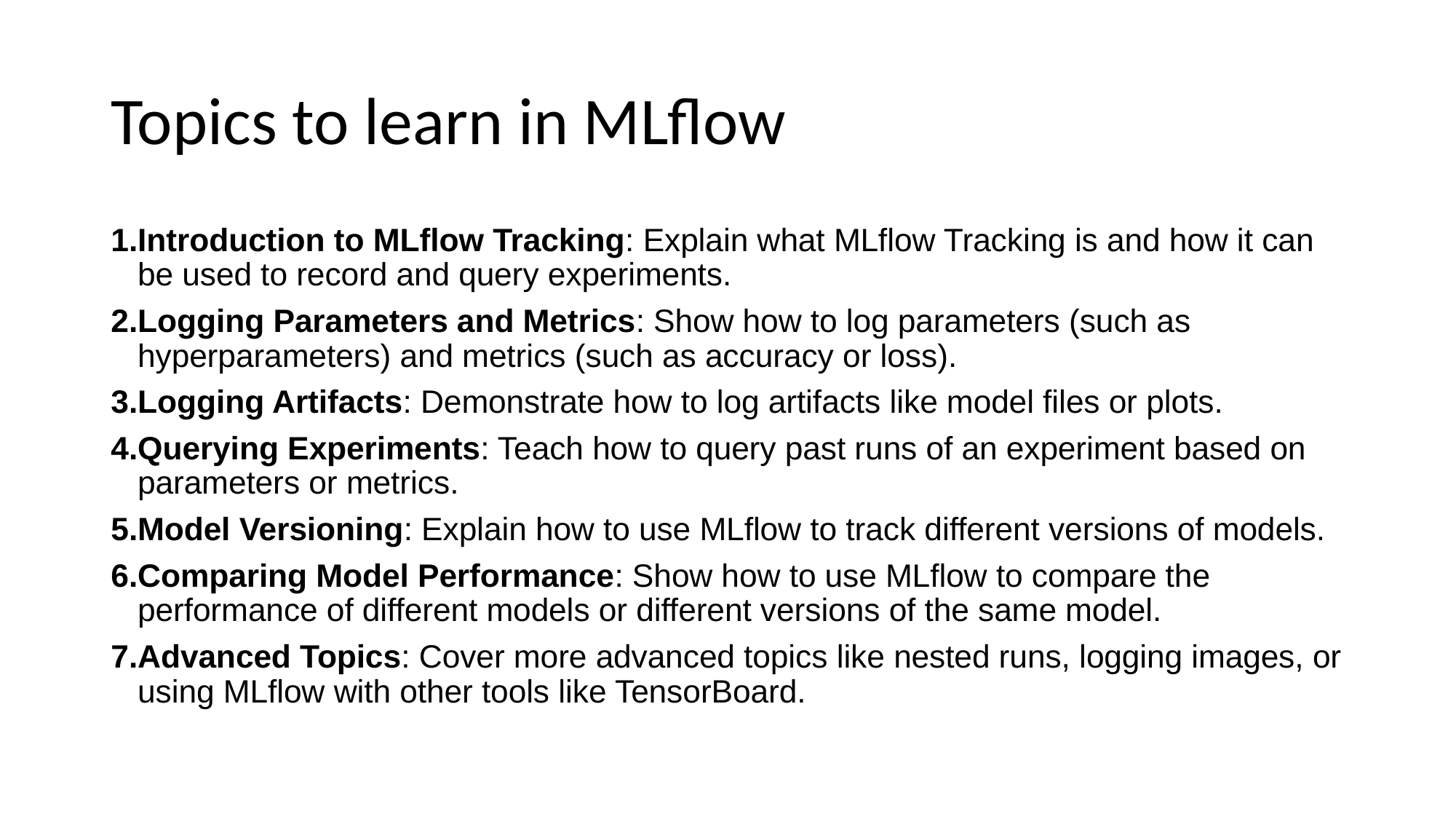

# Topics to learn in MLflow
Introduction to MLflow Tracking: Explain what MLflow Tracking is and how it can be used to record and query experiments.
Logging Parameters and Metrics: Show how to log parameters (such as hyperparameters) and metrics (such as accuracy or loss).
Logging Artifacts: Demonstrate how to log artifacts like model files or plots.
Querying Experiments: Teach how to query past runs of an experiment based on parameters or metrics.
Model Versioning: Explain how to use MLflow to track different versions of models.
Comparing Model Performance: Show how to use MLflow to compare the performance of different models or different versions of the same model.
Advanced Topics: Cover more advanced topics like nested runs, logging images, or using MLflow with other tools like TensorBoard.